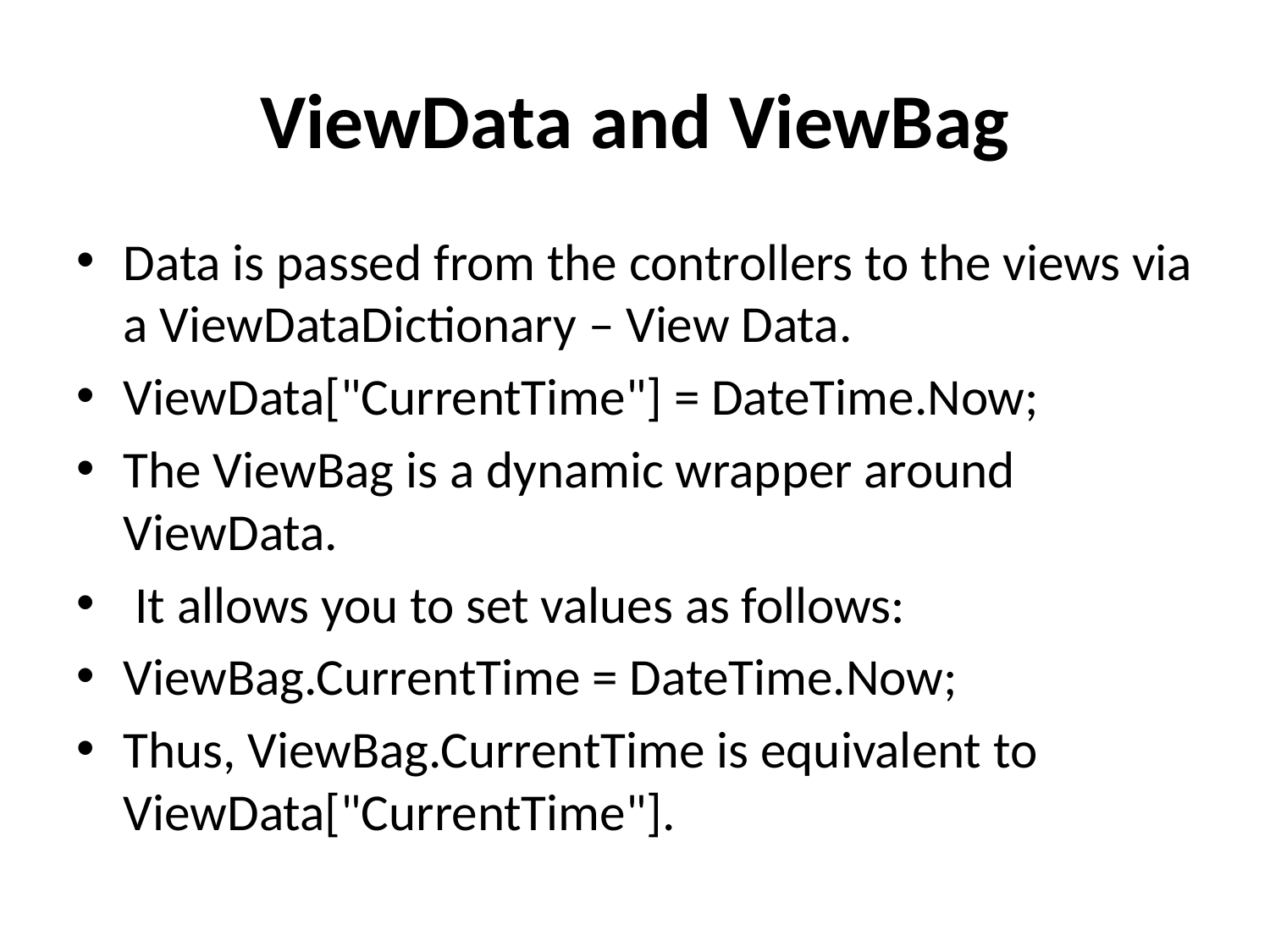

# ViewData and ViewBag
Data is passed from the controllers to the views via a ViewDataDictionary – View Data.
ViewData["CurrentTime"] = DateTime.Now;
The ViewBag is a dynamic wrapper around ViewData.
 It allows you to set values as follows:
ViewBag.CurrentTime = DateTime.Now;
Thus, ViewBag.CurrentTime is equivalent to ViewData["CurrentTime"].